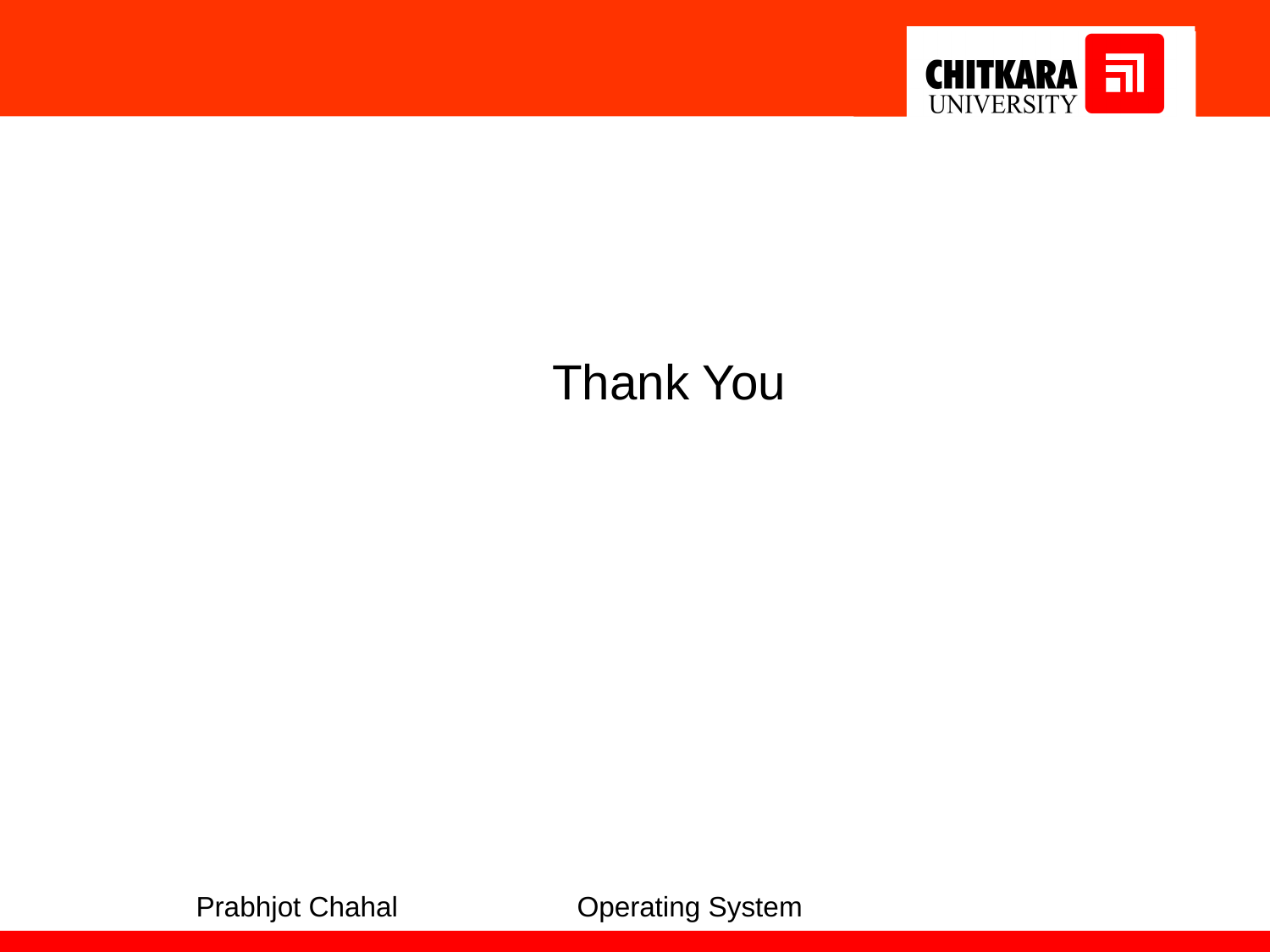

# Thank You

Prabhjot Chahal		Operating System